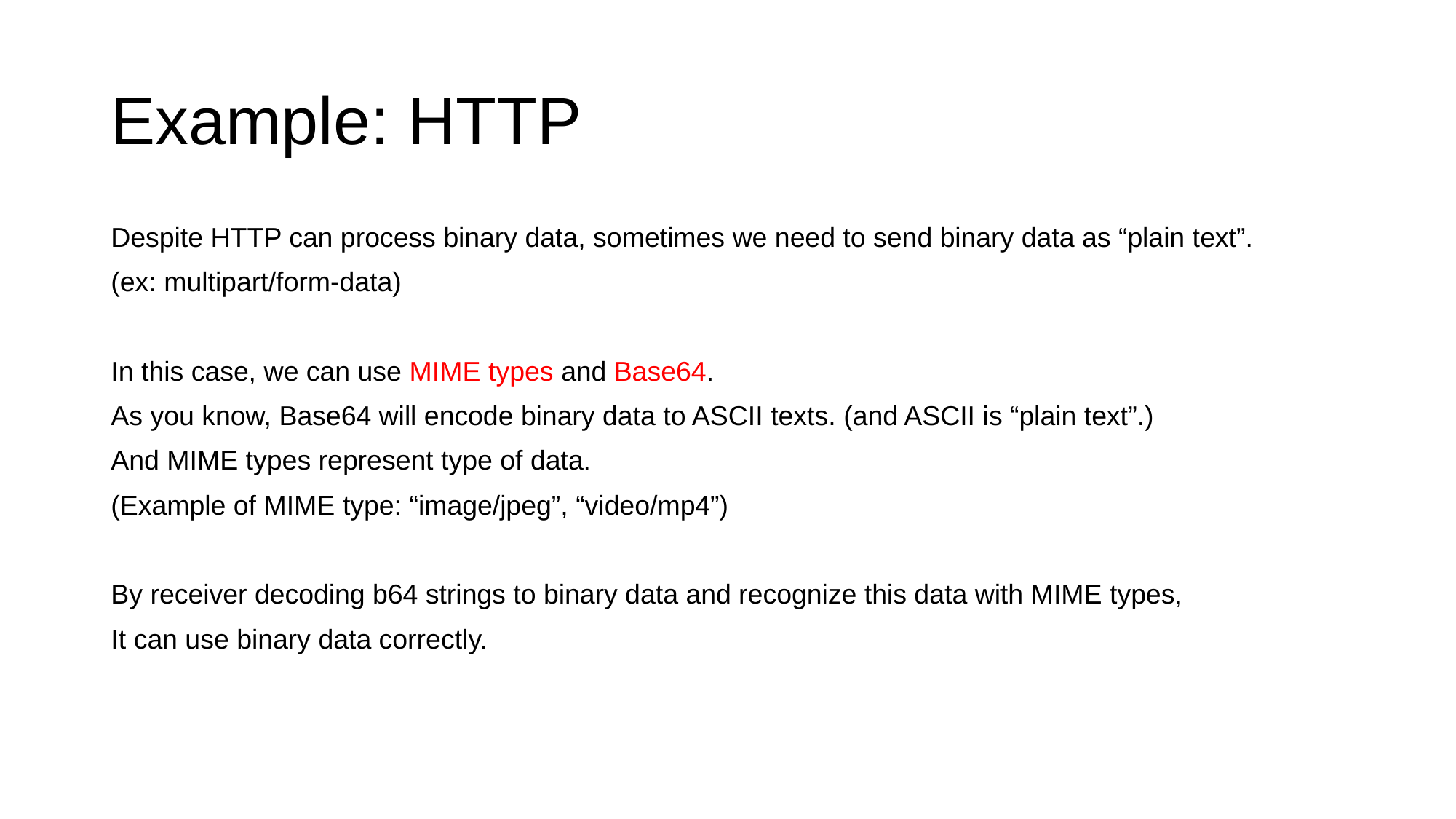

# Example: HTTP
Despite HTTP can process binary data, sometimes we need to send binary data as “plain text”.
(ex: multipart/form-data)

In this case, we can use MIME types and Base64.
As you know, Base64 will encode binary data to ASCII texts. (and ASCII is “plain text”.)
And MIME types represent type of data.
(Example of MIME type: “image/jpeg”, “video/mp4”)

By receiver decoding b64 strings to binary data and recognize this data with MIME types,
It can use binary data correctly.